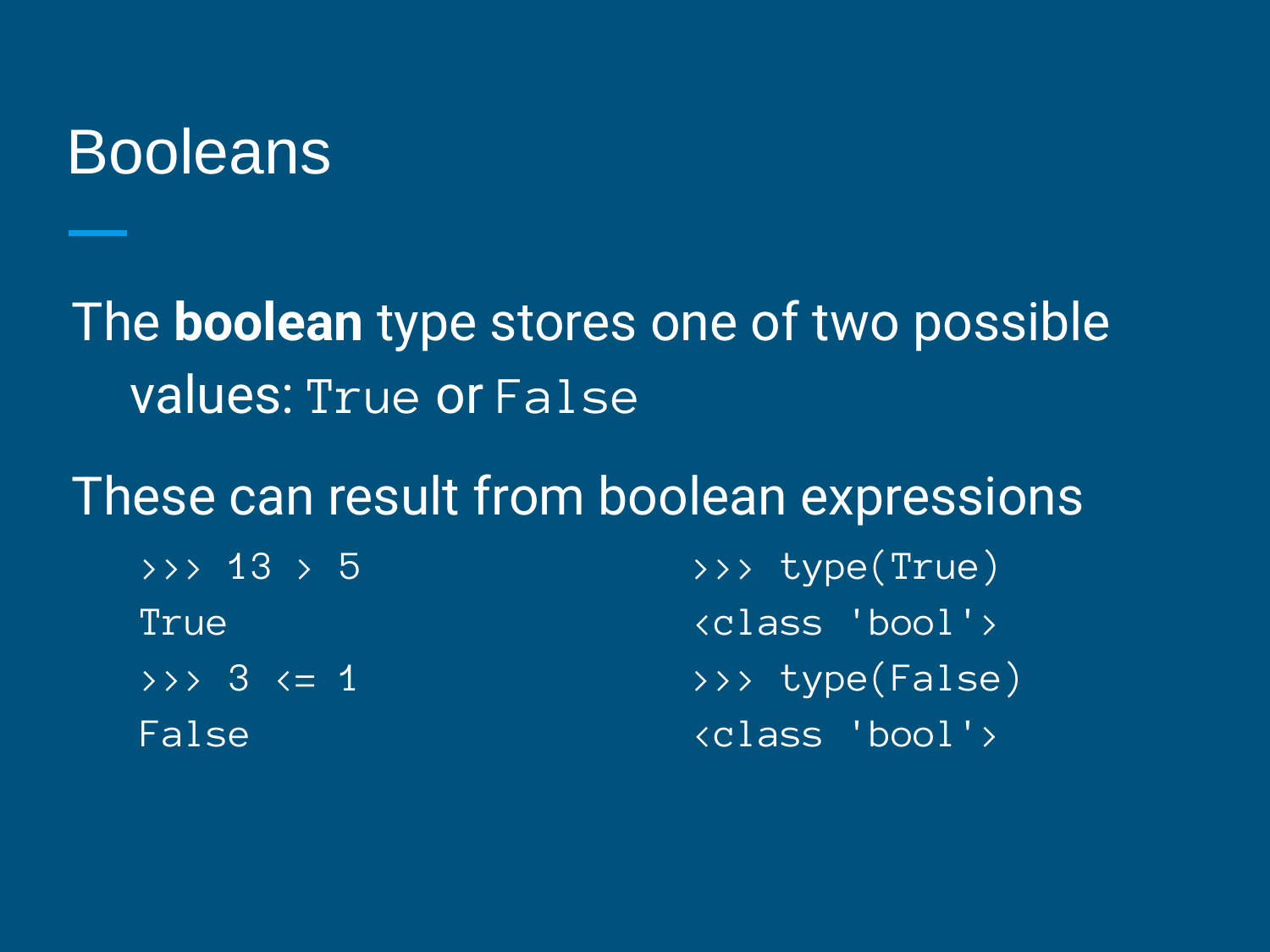

# Booleans
The boolean type stores one of two possible values: True or False
These can result from boolean expressions
>>> 13 > 5
True
>>> 3 <= 1
False
>>> type(True)
<class 'bool'>
>>> type(False)
<class 'bool'>